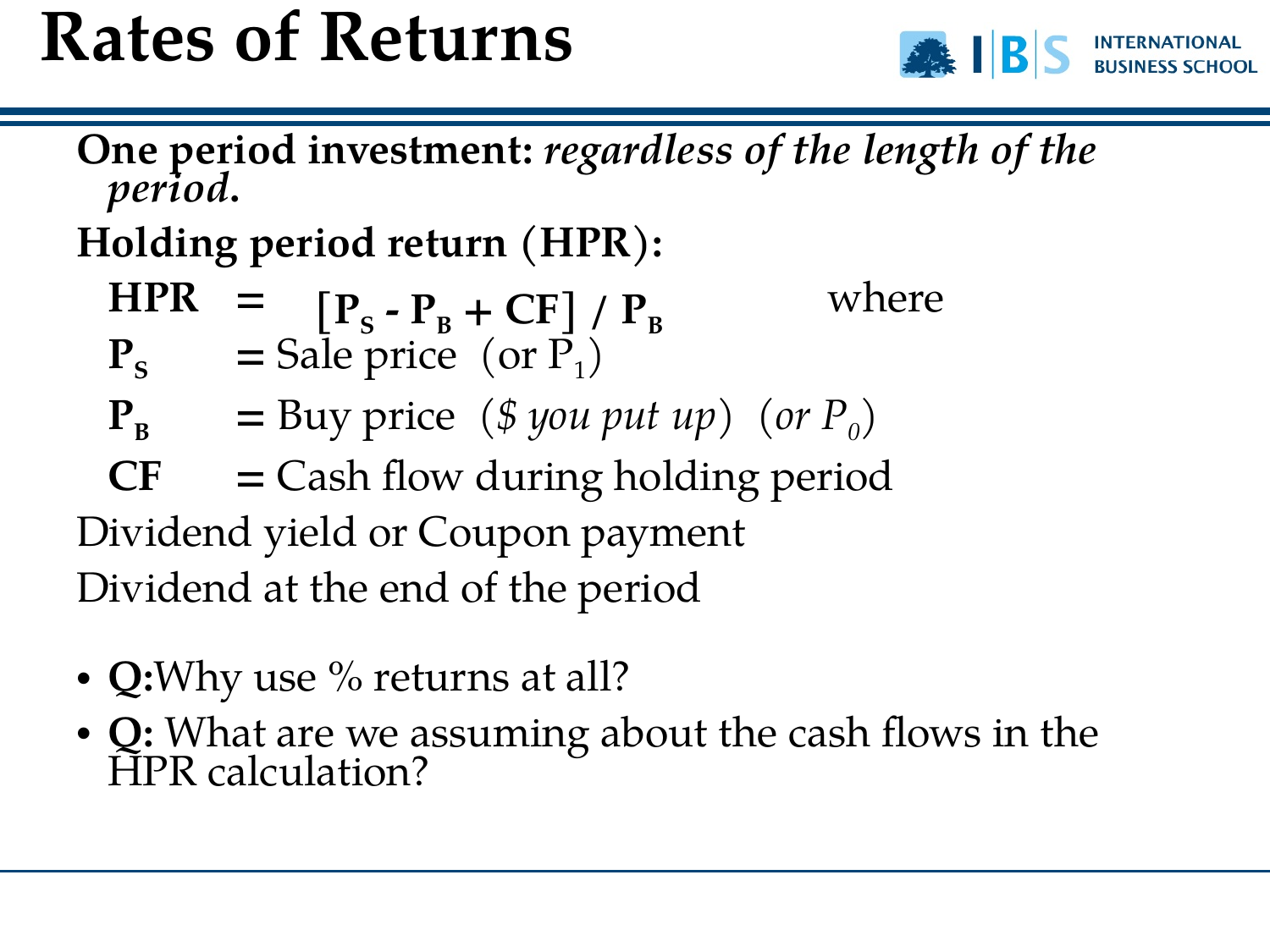

Rates of Returns
One period investment: regardless of the length of the period.
Holding period return (HPR):
	HPR	=  				        where
	PS	= Sale price  (or P1)
	PB	= Buy price  ($ you put up)  (or P0)
	CF	= Cash flow during holding period
Dividend yield or Coupon payment
Dividend at the end of the period

Q:Why use % returns at all?
Q: What are we assuming about the cash flows in the HPR calculation?

[PS - PB + CF] / PB